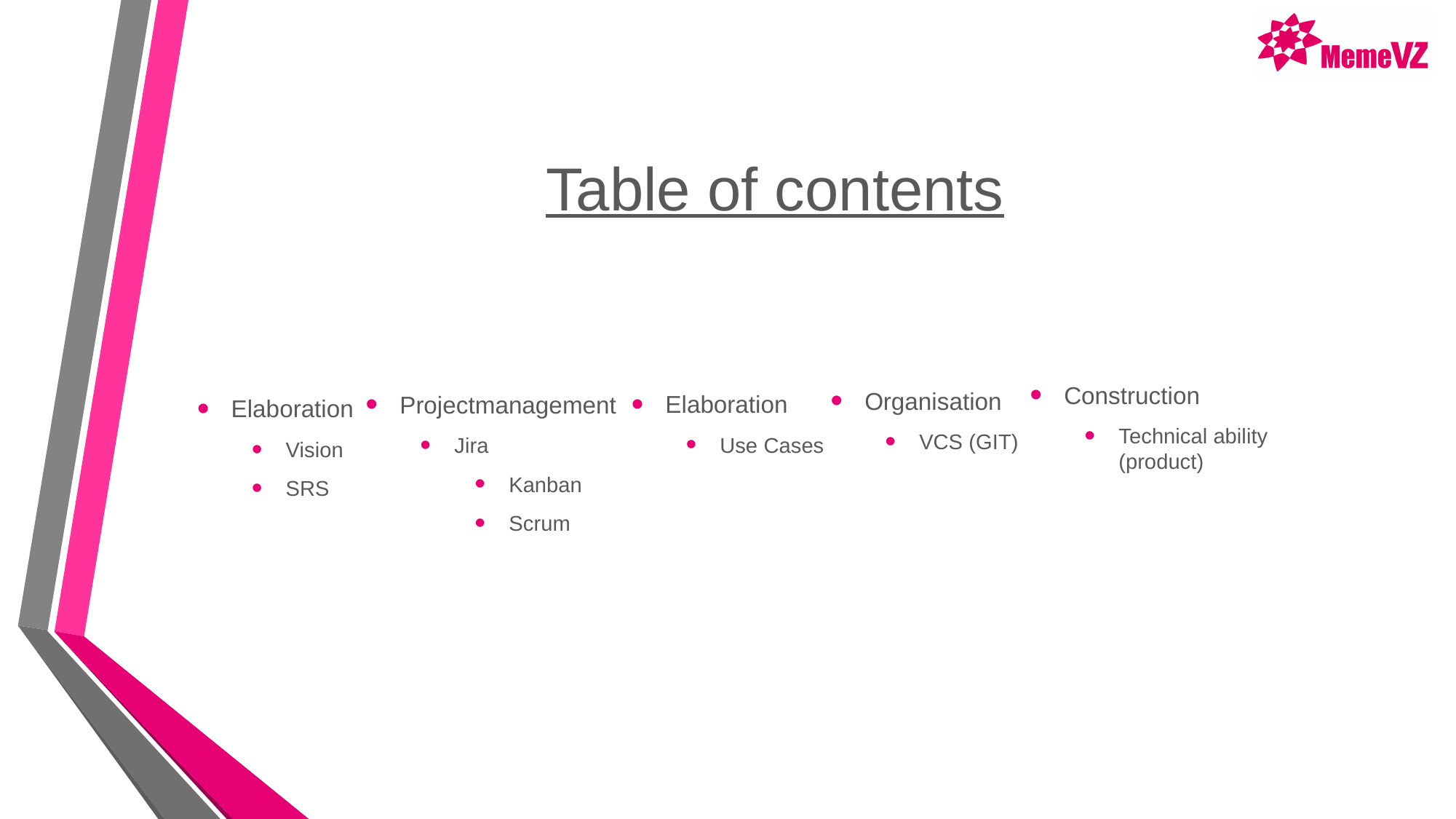

# Table of contents
Organisation
VCS (GIT)
Elaboration
Use Cases
Construction
Technical ability (product)
Elaboration
Vision
SRS
Projectmanagement
Jira
Kanban
Scrum